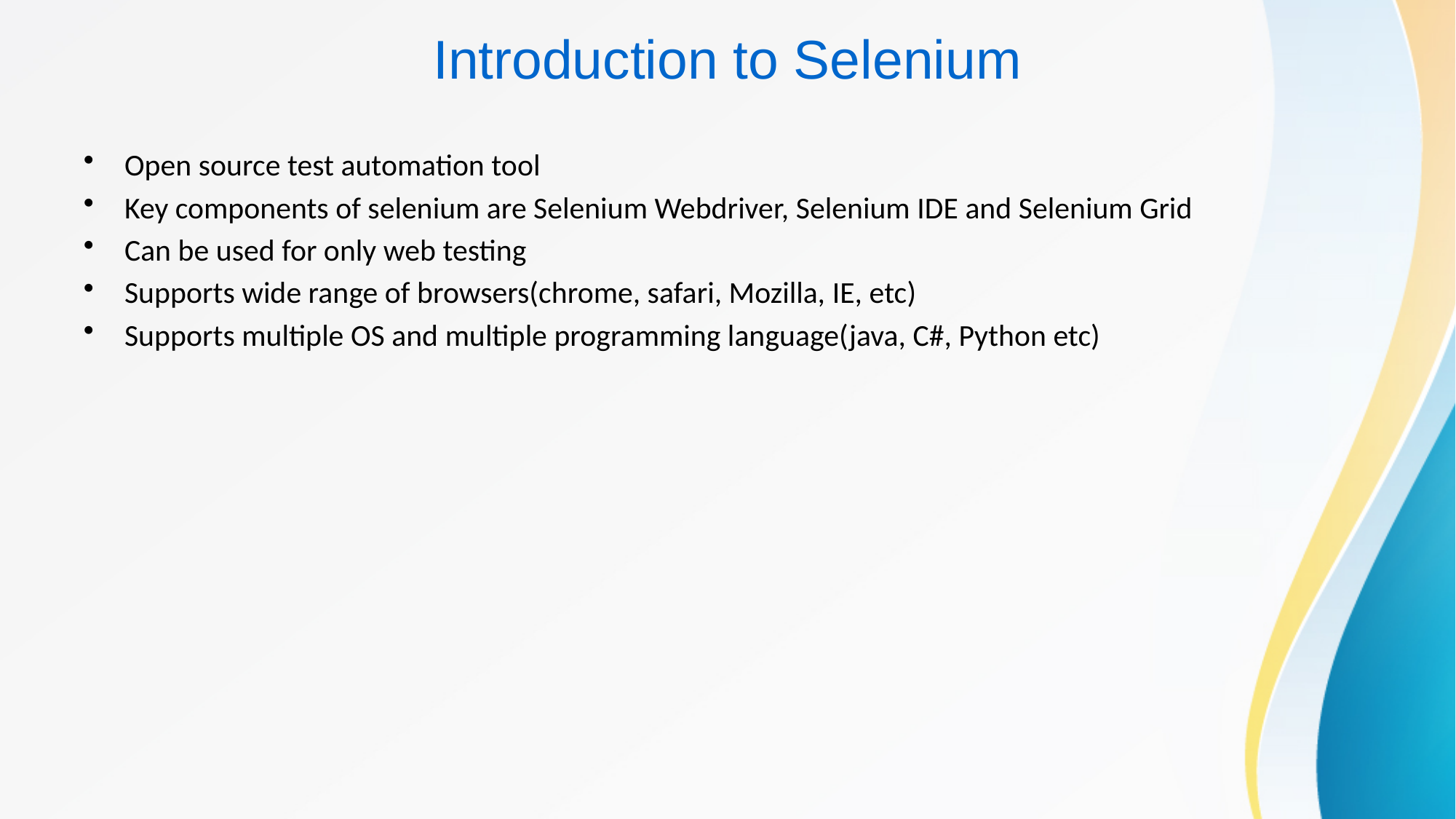

# Introduction to Selenium
Open source test automation tool
Key components of selenium are Selenium Webdriver, Selenium IDE and Selenium Grid
Can be used for only web testing
Supports wide range of browsers(chrome, safari, Mozilla, IE, etc)
Supports multiple OS and multiple programming language(java, C#, Python etc)